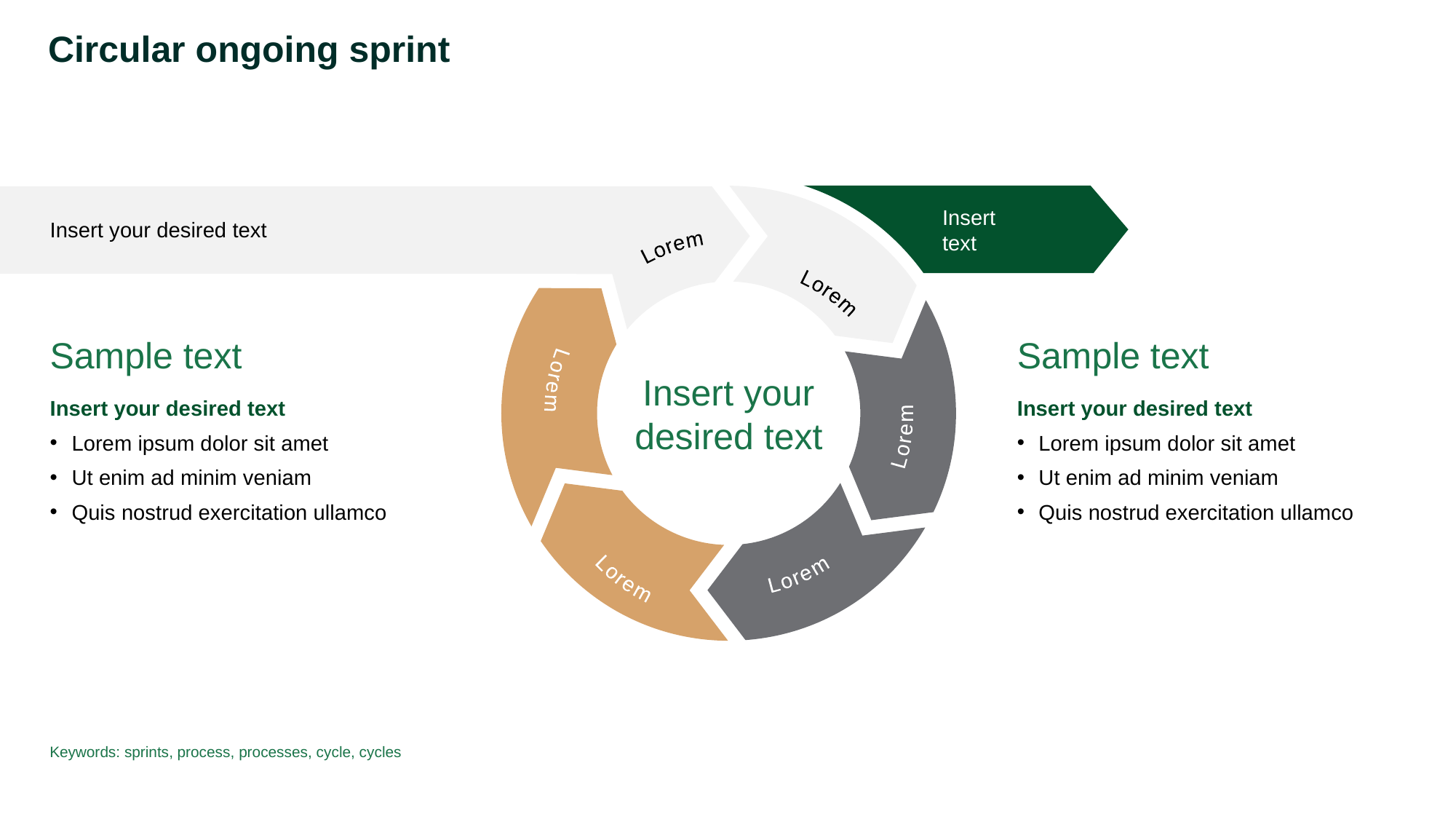

# Circular ongoing sprint

Insert your desired text
Insert text
Lorem
Lorem
Lorem
Lorem
Lorem
Lorem
Insert your desired text

Sample text
Sample text
Insert your desired text
Lorem ipsum dolor sit amet
Ut enim ad minim veniam
Quis nostrud exercitation ullamco
Insert your desired text
Lorem ipsum dolor sit amet
Ut enim ad minim veniam
Quis nostrud exercitation ullamco

Keywords: sprints, process, processes, cycle, cycles